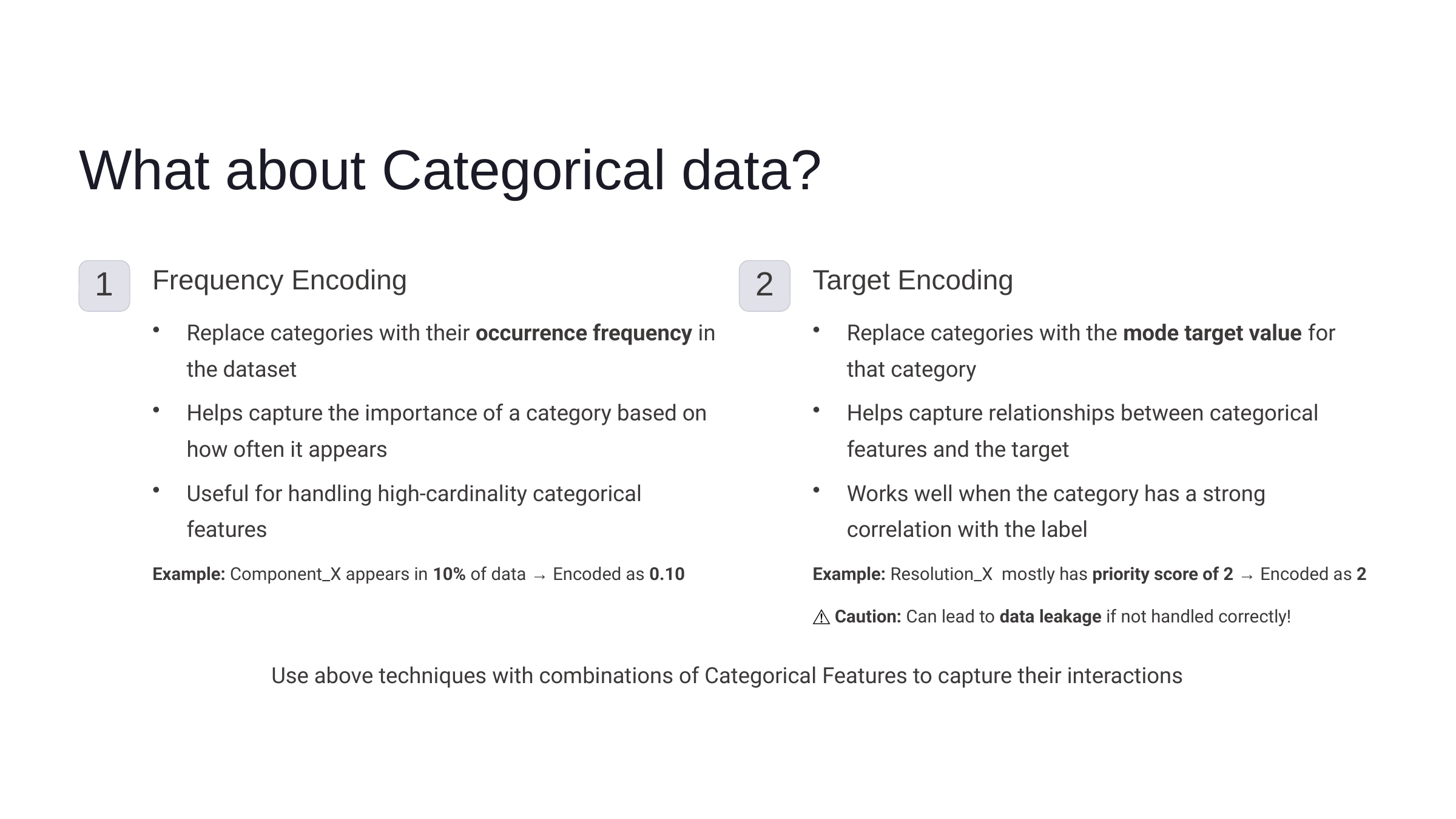

What about Categorical data?

Frequency Encoding

Target Encoding
1
2
Replace categories with their occurrence frequency in the dataset
Replace categories with the mode target value for that category
Helps capture the importance of a category based on how often it appears
Helps capture relationships between categorical features and the target
Useful for handling high-cardinality categorical features
Works well when the category has a strong correlation with the label
Example: Component_X appears in 10% of data → Encoded as 0.10
Example: Resolution_X  mostly has priority score of 2 → Encoded as 2
⚠ Caution: Can lead to data leakage if not handled correctly!
Use above techniques with combinations of Categorical Features to capture their interactions